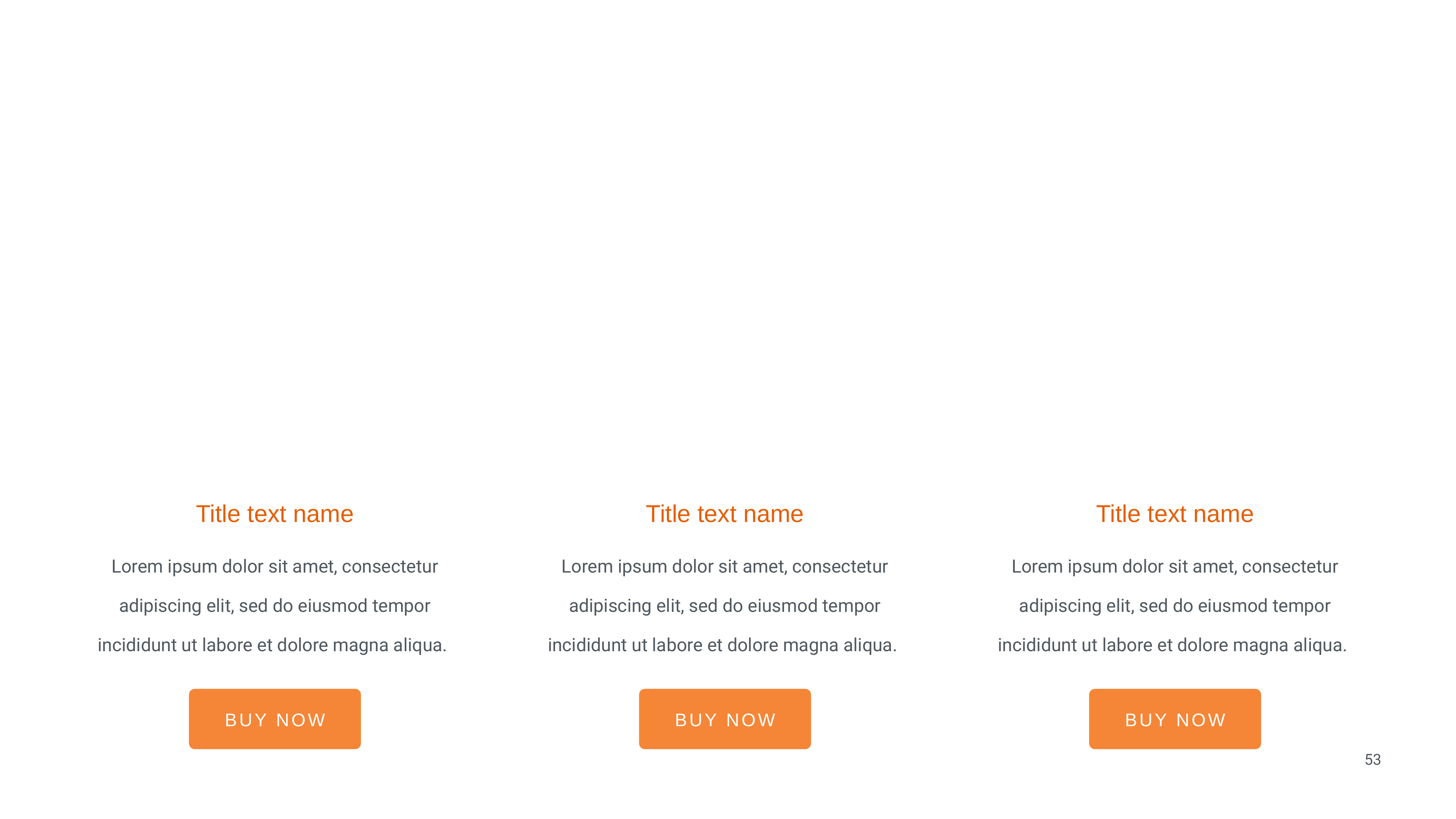

Title text name
Lorem ipsum dolor sit amet, consectetur adipiscing elit, sed do eiusmod tempor incididunt ut labore et dolore magna aliqua.

BUY NOW
Title text name
Lorem ipsum dolor sit amet, consectetur adipiscing elit, sed do eiusmod tempor incididunt ut labore et dolore magna aliqua.

BUY NOW
Title text name
Lorem ipsum dolor sit amet, consectetur adipiscing elit, sed do eiusmod tempor incididunt ut labore et dolore magna aliqua.

BUY NOW
53